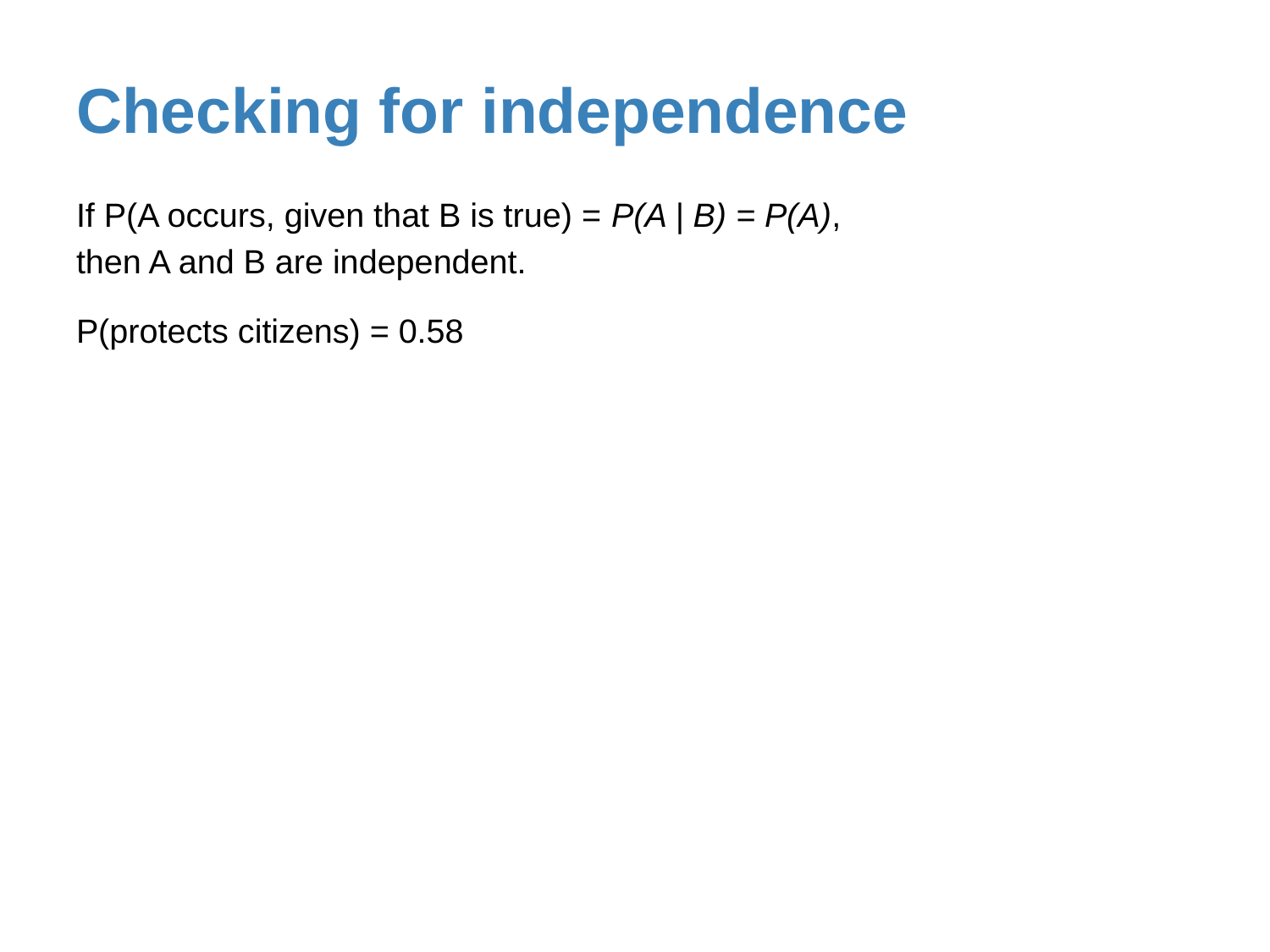

# Checking for independence
If P(A occurs, given that B is true) = P(A | B) = P(A),
then A and B are independent.
P(protects citizens) = 0.58